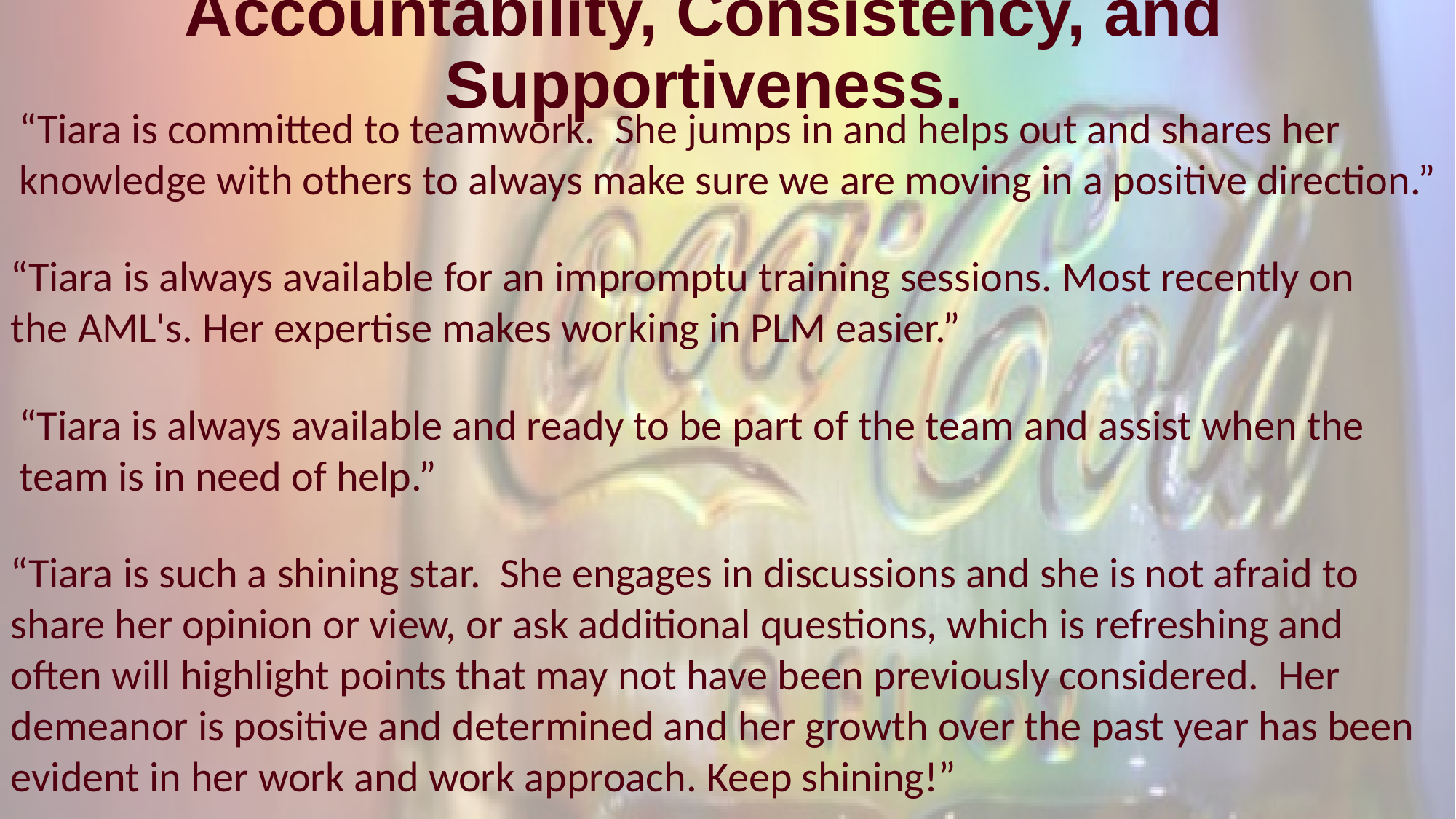

# Accountability, Consistency, and Supportiveness.
“Tiara is committed to teamwork.  She jumps in and helps out and shares her knowledge with others to always make sure we are moving in a positive direction.”
“Tiara is always available for an impromptu training sessions. Most recently on the AML's. Her expertise makes working in PLM easier.”
“Tiara is always available and ready to be part of the team and assist when the team is in need of help.”
“Tiara is such a shining star.  She engages in discussions and she is not afraid to share her opinion or view, or ask additional questions, which is refreshing and often will highlight points that may not have been previously considered.  Her demeanor is positive and determined and her growth over the past year has been evident in her work and work approach. Keep shining!”